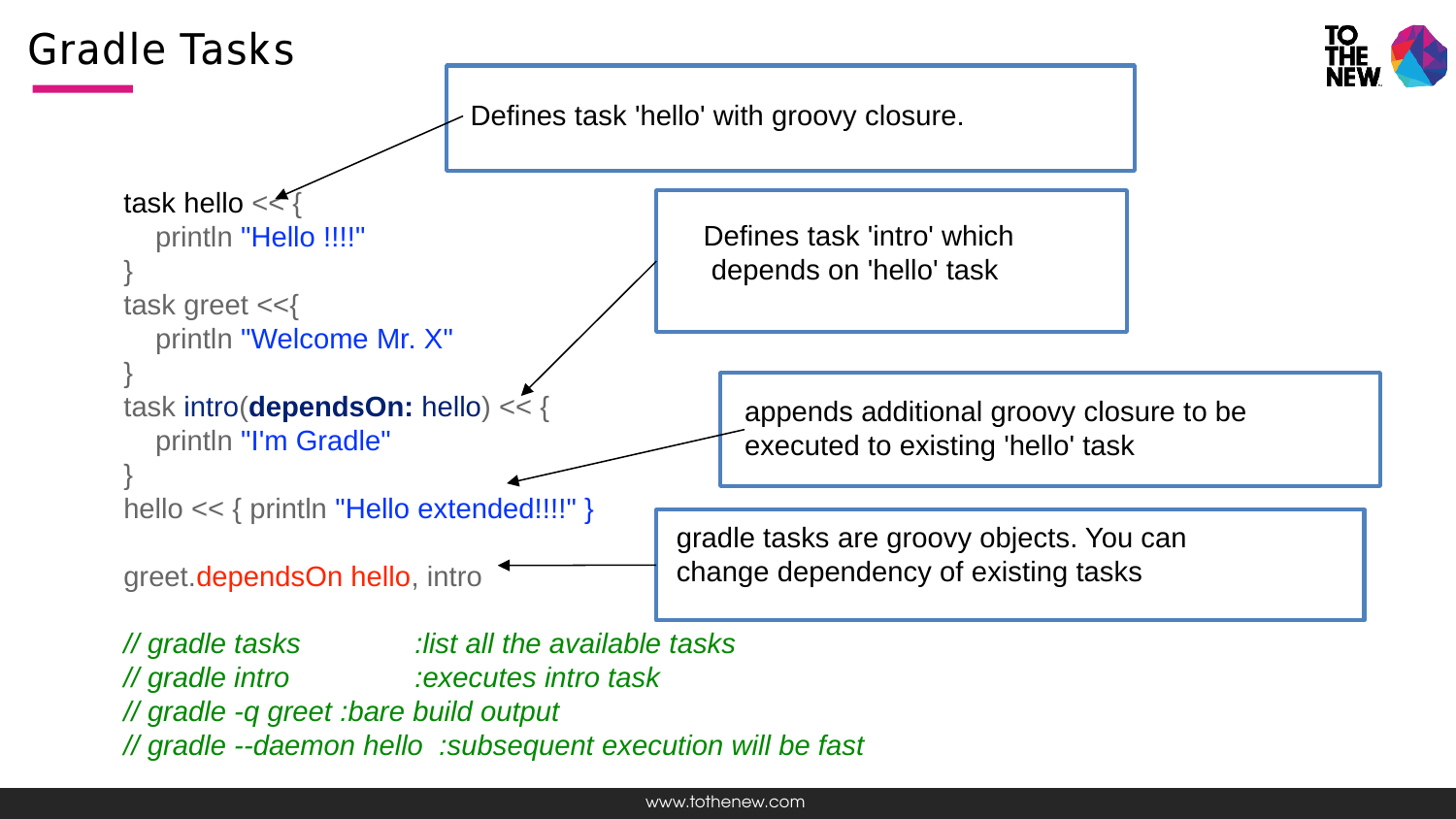

# Gradle Tasks

Defines task 'hello' with groovy closure.
task hello << {
    println "Hello !!!!"
}
task greet <<{
    println "Welcome Mr. X"
}
task intro(dependsOn: hello) << {
    println "I'm Gradle"
}
hello << { println "Hello extended!!!!" }

greet.dependsOn hello, intro

// gradle tasks	:list all the available tasks
// gradle intro	:executes intro task
// gradle -q greet :bare build output
// gradle --daemon hello  :subsequent execution will be fast

Defines task 'intro' which
 depends on 'hello' task

appends additional groovy closure to be
executed to existing 'hello' task

gradle tasks are groovy objects. You can
change dependency of existing tasks